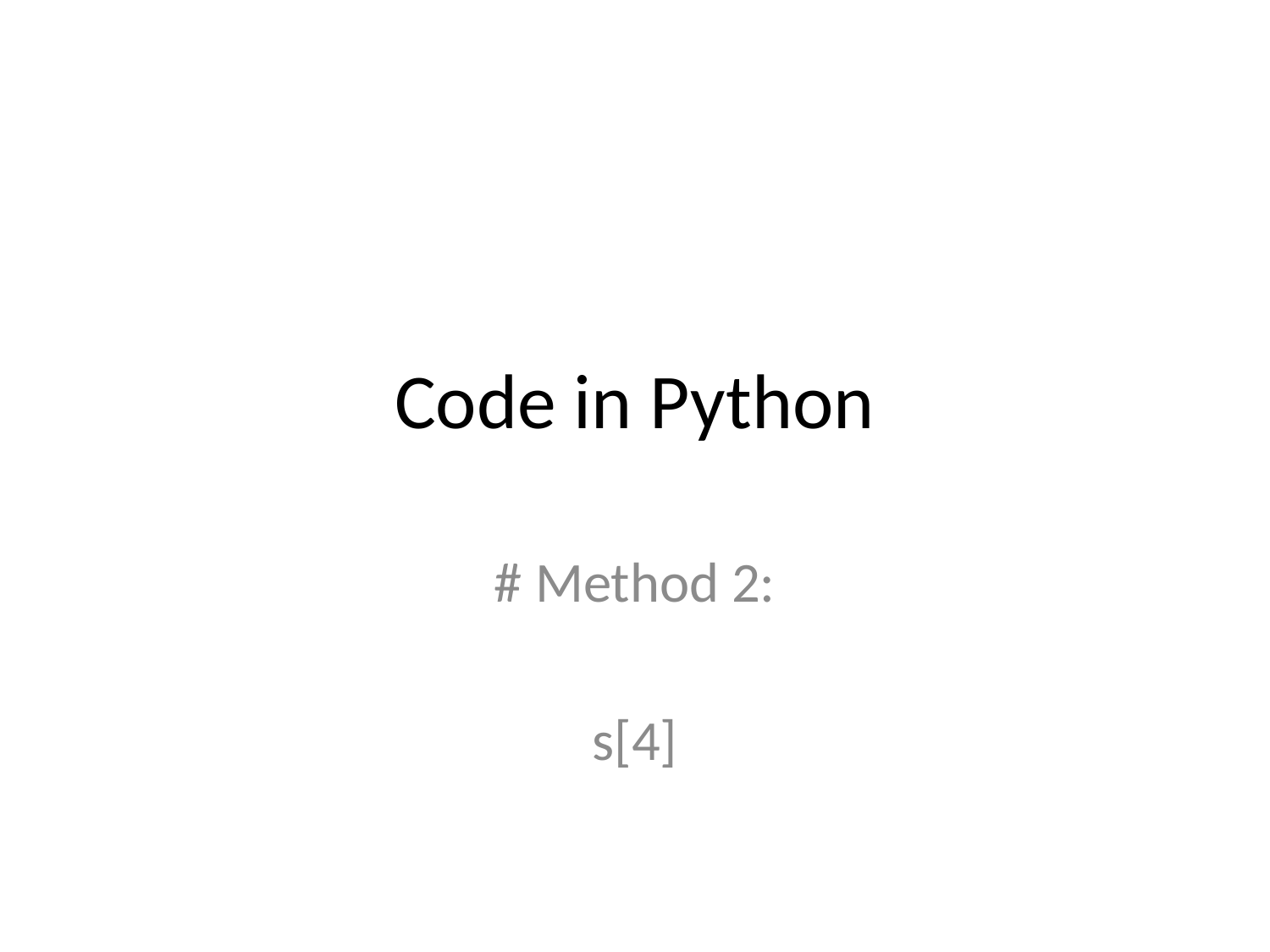

# Code in Python
# Method 2:

s[4]